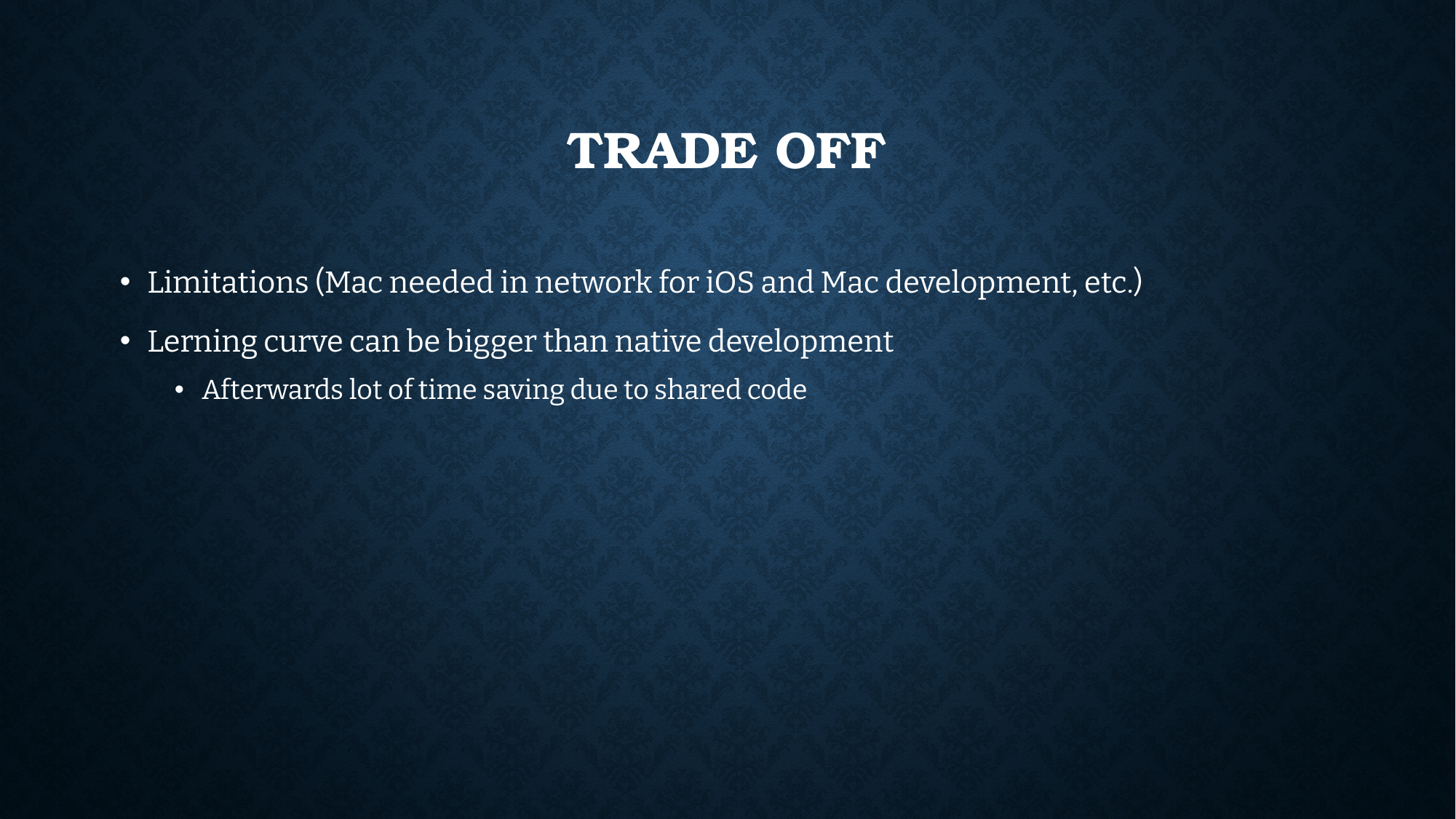

# Trade Off
Limitations (Mac needed in network for iOS and Mac development, etc.)
Lerning curve can be bigger than native development
Afterwards lot of time saving due to shared code